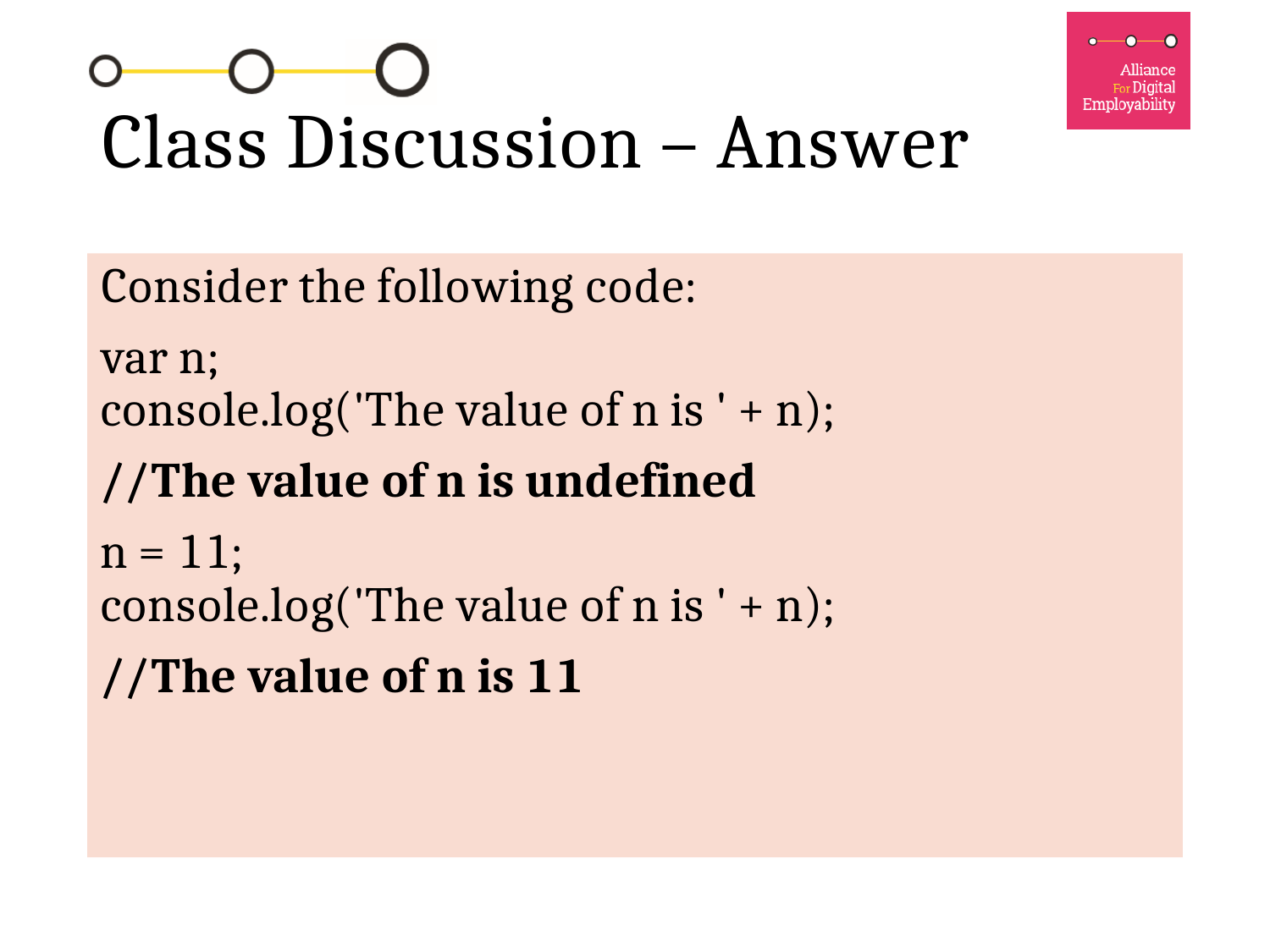

# Class Discussion – Answer
Consider the following code:
var n;
console.log('The value of n is ' + n);
//The value of n is undefined
n = 11;
console.log('The value of n is ' + n);
//The value of n is 11